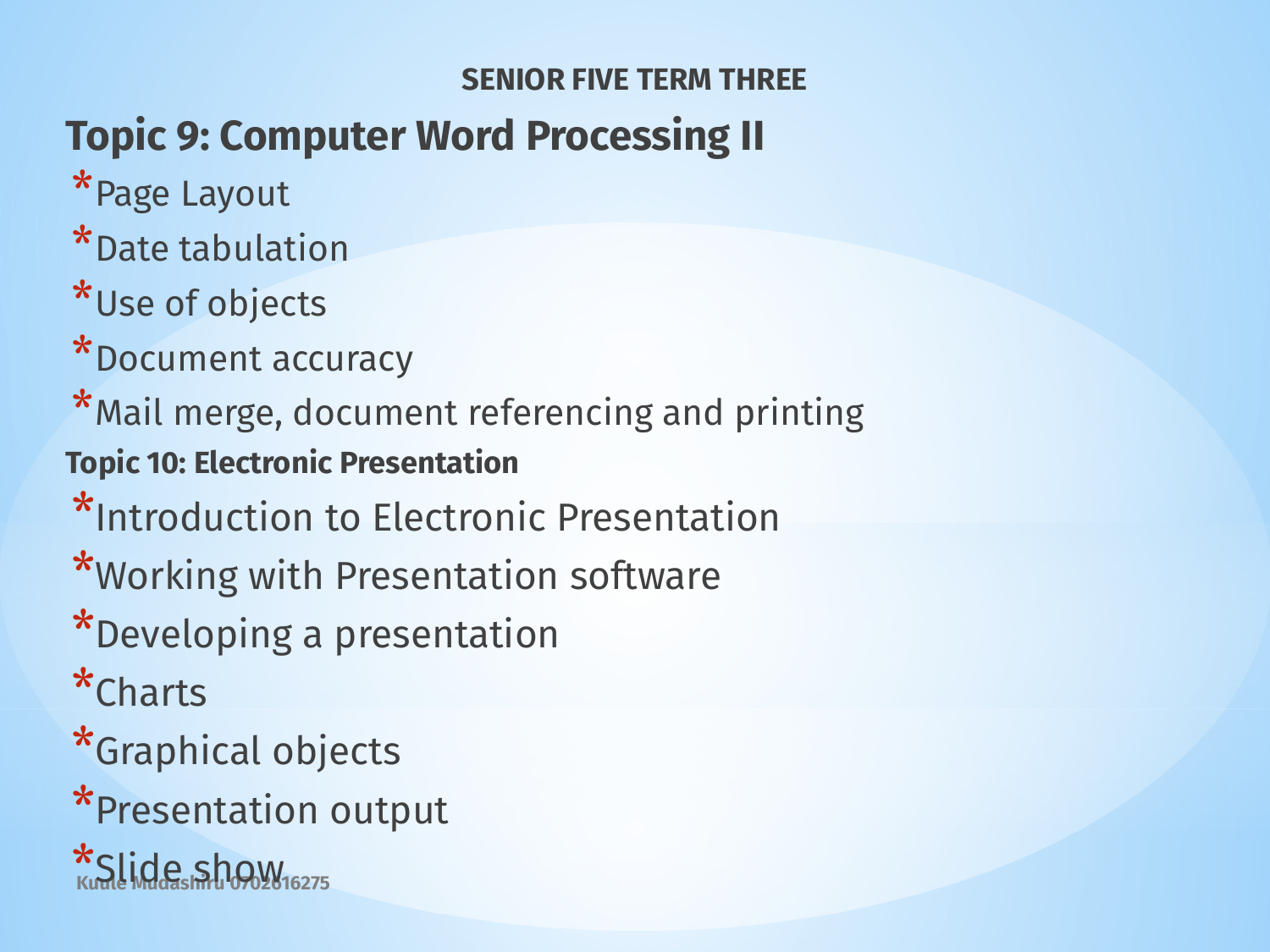

SENIOR FIVE TERM THREE
Topic 9: Computer Word Processing II
Page Layout
Date tabulation
Use of objects
Document accuracy
Mail merge, document referencing and printing
Topic 10: Electronic Presentation
Introduction to Electronic Presentation
Working with Presentation software
Developing a presentation
Charts
Graphical objects
Presentation output
Slide show

Kuule Mudashiru 0702616275